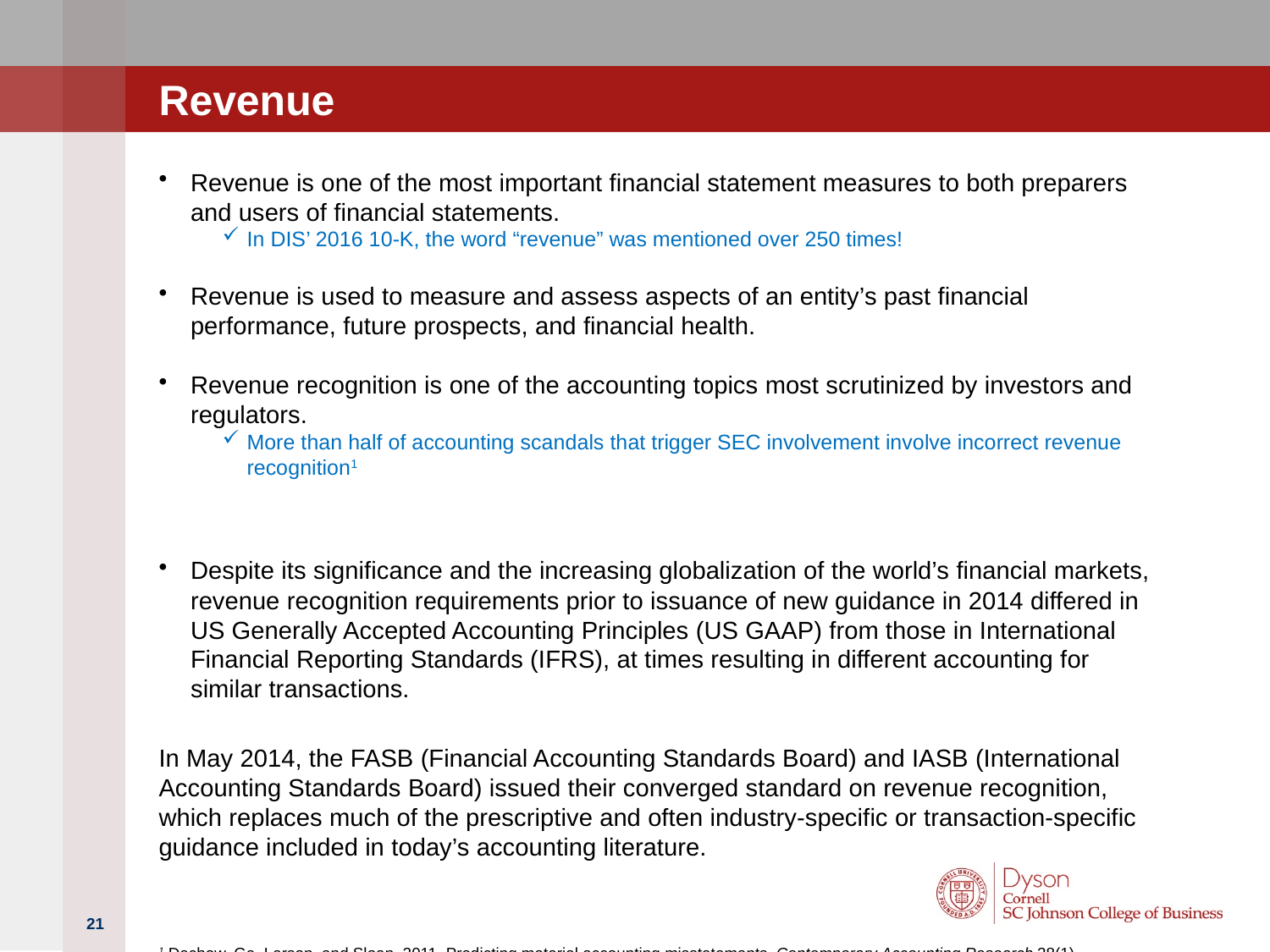

# Revenue
Revenue is one of the most important financial statement measures to both preparers and users of financial statements.
In DIS’ 2016 10-K, the word “revenue” was mentioned over 250 times!

Revenue is used to measure and assess aspects of an entity’s past financial performance, future prospects, and financial health.

Revenue recognition is one of the accounting topics most scrutinized by investors and regulators.
More than half of accounting scandals that trigger SEC involvement involve incorrect revenue recognition1

Despite its significance and the increasing globalization of the world’s financial markets, revenue recognition requirements prior to issuance of new guidance in 2014 differed in US Generally Accepted Accounting Principles (US GAAP) from those in International Financial Reporting Standards (IFRS), at times resulting in different accounting for similar transactions.

In May 2014, the FASB (Financial Accounting Standards Board) and IASB (International Accounting Standards Board) issued their converged standard on revenue recognition, which replaces much of the prescriptive and often industry-specific or transaction-specific guidance included in today’s accounting literature.

1 Dechow, Ge, Larson, and Sloan, 2011. Predicting material accounting misstatements. Contemporary Accounting Research 28(1).

21